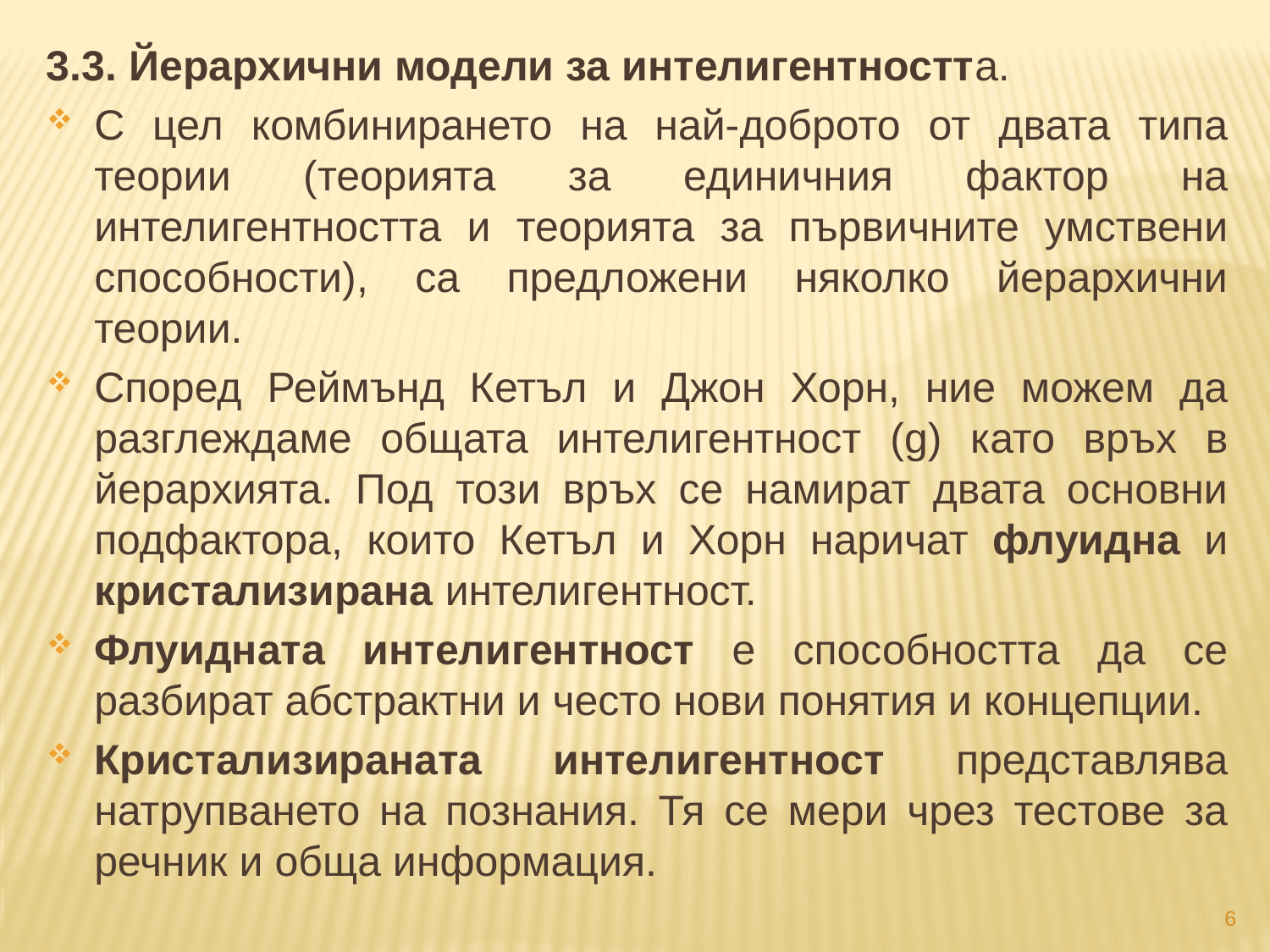

3.3. Йерархични модели за интелигентността.
С цел комбинирането на най-доброто от двата типа теории (теорията за единичния фактор на интелигентността и теорията за първичните умствени способности), са предложени няколко йерархични теории.
Според Реймънд Кетъл и Джон Хорн, ние можем да разглеждаме общата интелигентност (g) като връх в йерархията. Под този връх се намират двата основни подфактора, които Кетъл и Хорн наричат флуидна и кристализирана интелигентност.
Флуидната интелигентност е способността да се разбират абстрактни и често нови понятия и концепции.
Кристализираната интелигентност представлява натрупването на познания. Тя се мери чрез тестове за речник и обща информация.

6